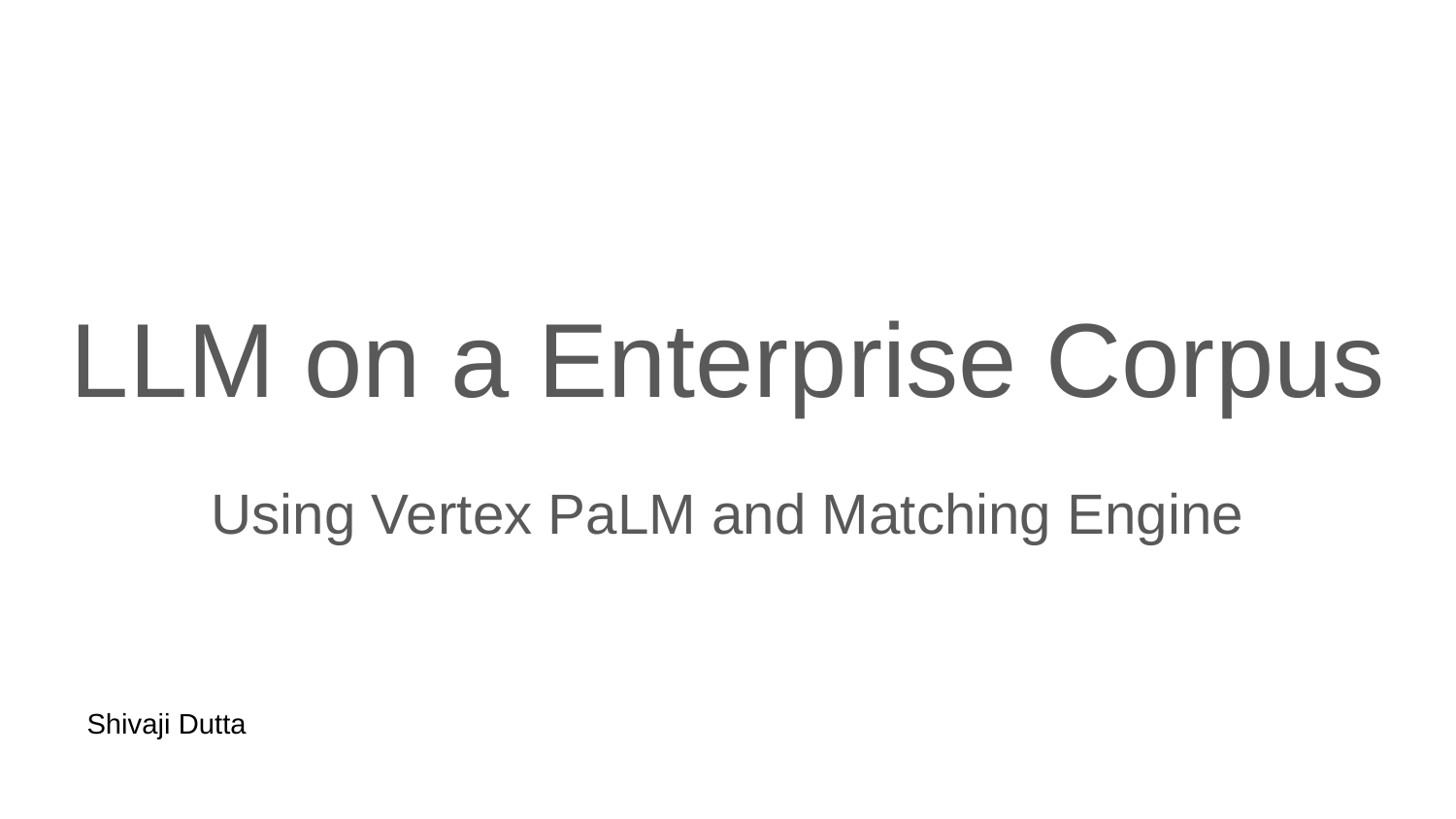

# LLM on a Enterprise Corpus
Using Vertex PaLM and Matching Engine

Shivaji Dutta